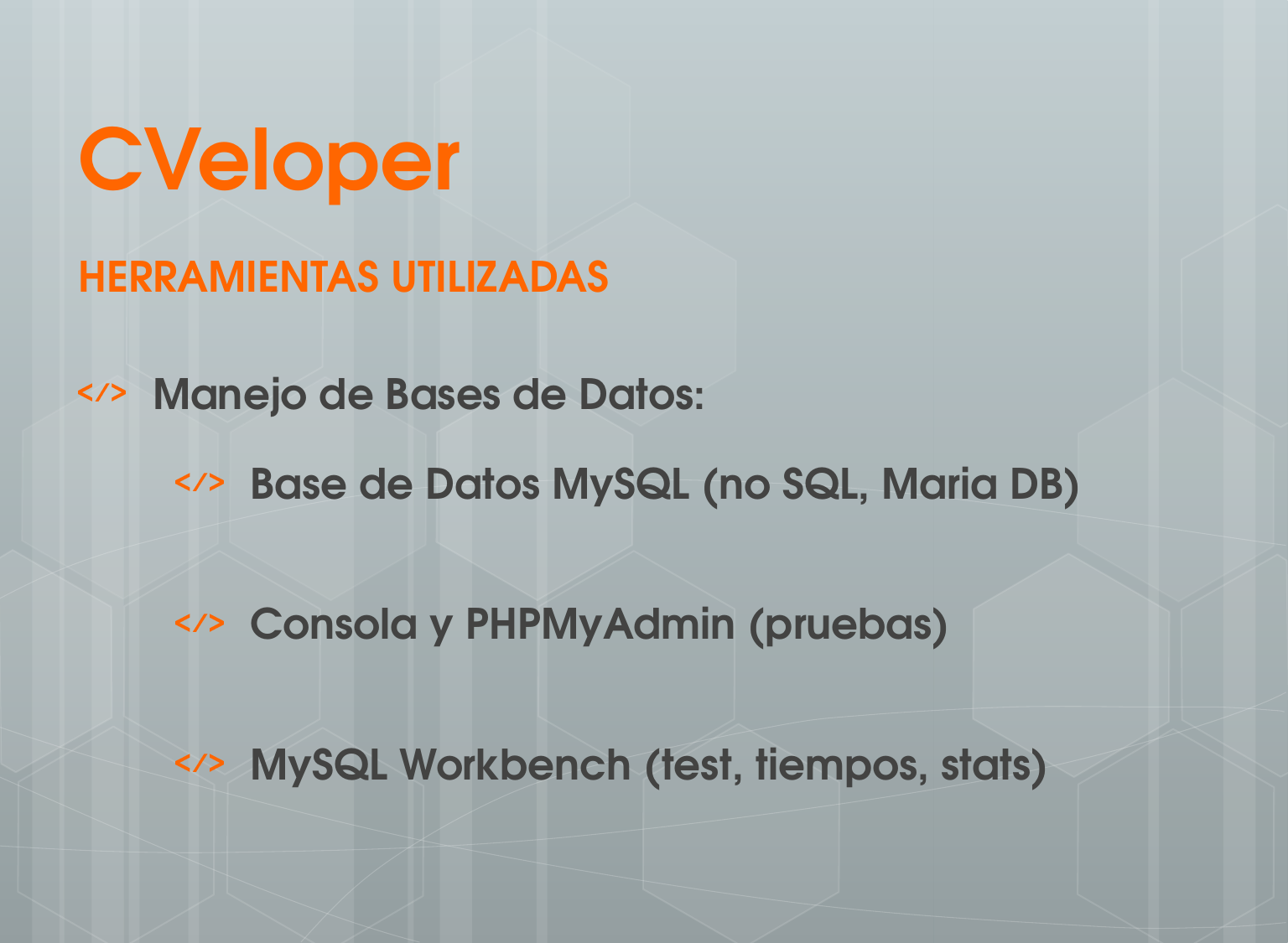

CVeloper
HERRAMIENTAS UTILIZADAS

Manejo de Bases de Datos:
Base de Datos MySQL (no SQL, Maria DB)
Consola y PHPMyAdmin (pruebas)
MySQL Workbench (test, tiempos, stats)